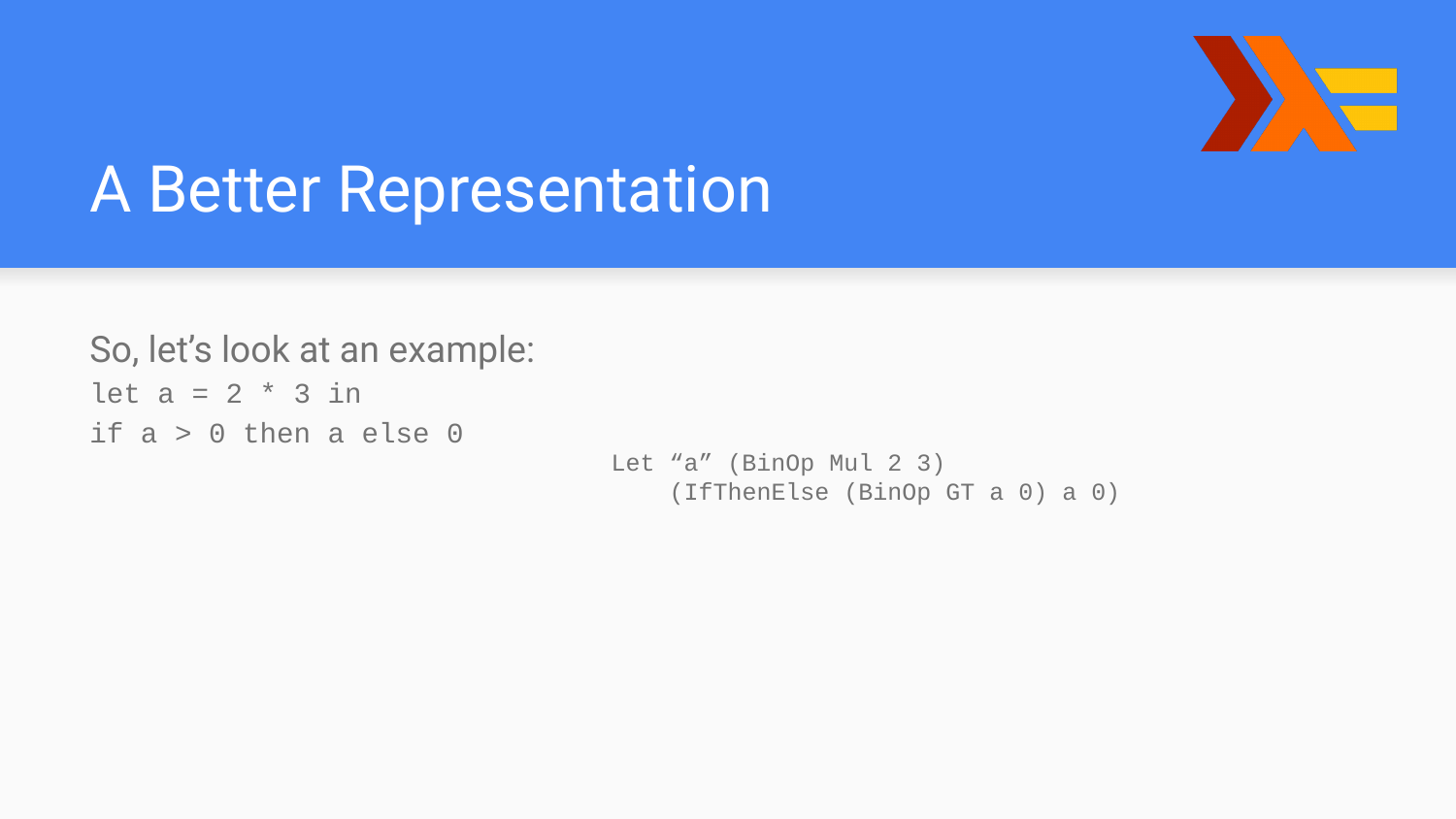

# A Better Representation
So, let’s look at an example:
let a = 2 * 3 in
if a > 0 then a else 0

Let “a” (BinOp Mul 2 3)
    (IfThenElse (BinOp GT a 0) a 0)